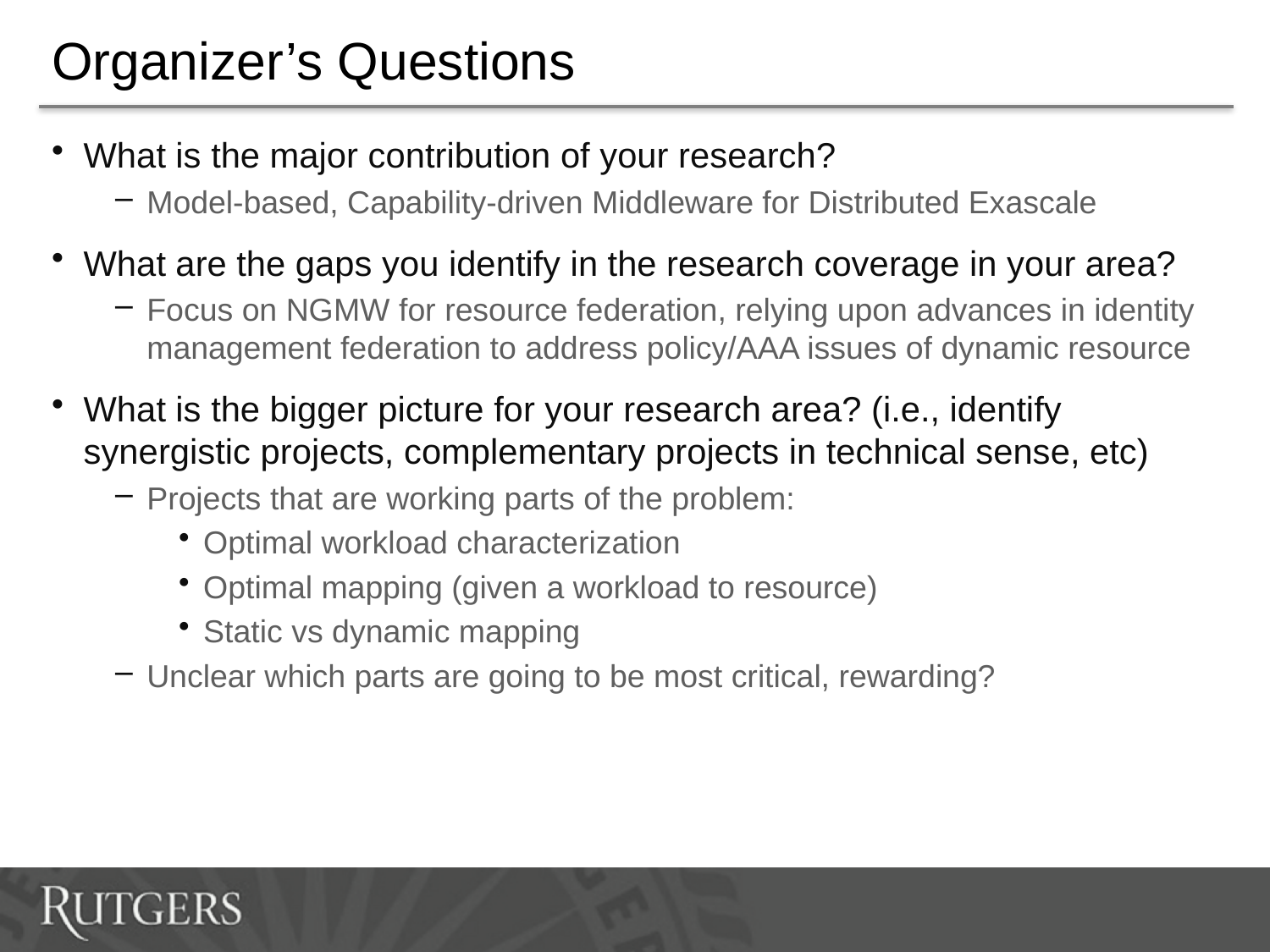

# Organizer’s Questions
What is the major contribution of your research?
Model-based, Capability-driven Middleware for Distributed Exascale
What are the gaps you identify in the research coverage in your area?
Focus on NGMW for resource federation, relying upon advances in identity management federation to address policy/AAA issues of dynamic resource
What is the bigger picture for your research area? (i.e., identify synergistic projects, complementary projects in technical sense, etc)
Projects that are working parts of the problem:
Optimal workload characterization
Optimal mapping (given a workload to resource)
Static vs dynamic mapping
Unclear which parts are going to be most critical, rewarding?